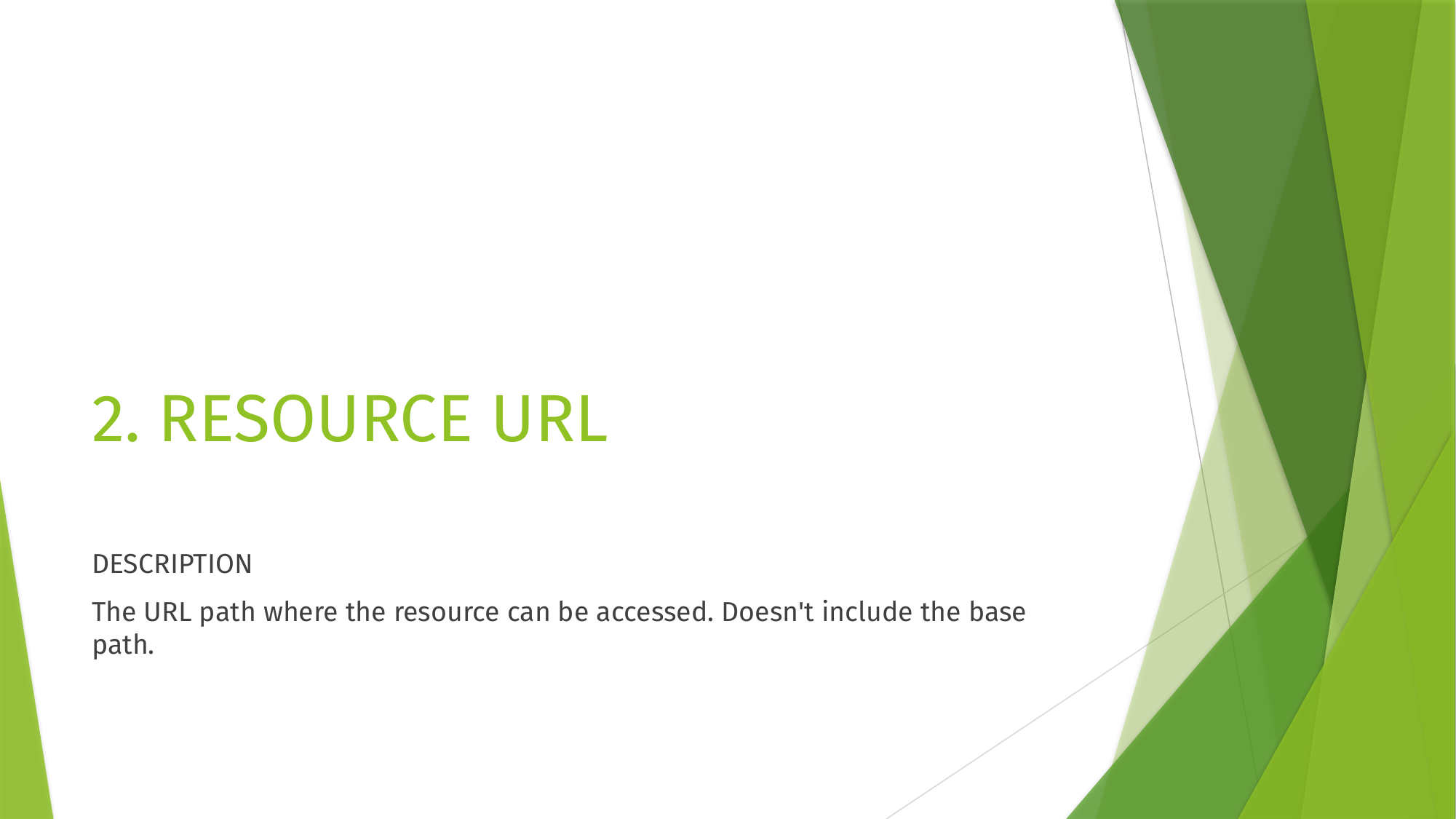

# 2. RESOURCE URL
DESCRIPTION
The URL path where the resource can be accessed. Doesn't include the base path.